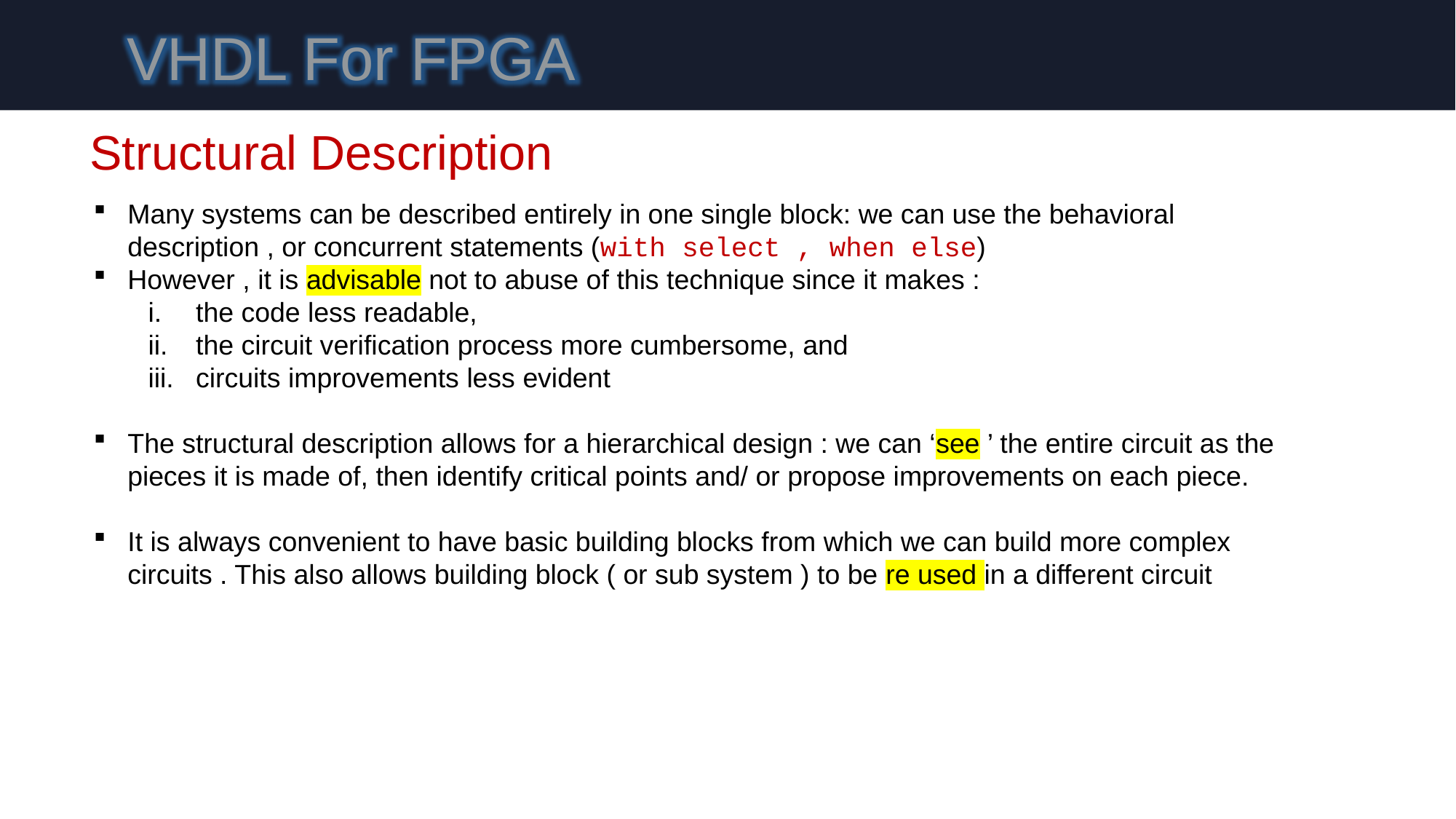

VHDL For FPGA
Structural Description
Many systems can be described entirely in one single block: we can use the behavioral description , or concurrent statements (with select , when else)
However , it is advisable not to abuse of this technique since it makes :
the code less readable,
the circuit verification process more cumbersome, and
circuits improvements less evident

The structural description allows for a hierarchical design : we can ‘see ’ the entire circuit as the pieces it is made of, then identify critical points and/ or propose improvements on each piece.

It is always convenient to have basic building blocks from which we can build more complex circuits . This also allows building block ( or sub system ) to be re used in a different circuit